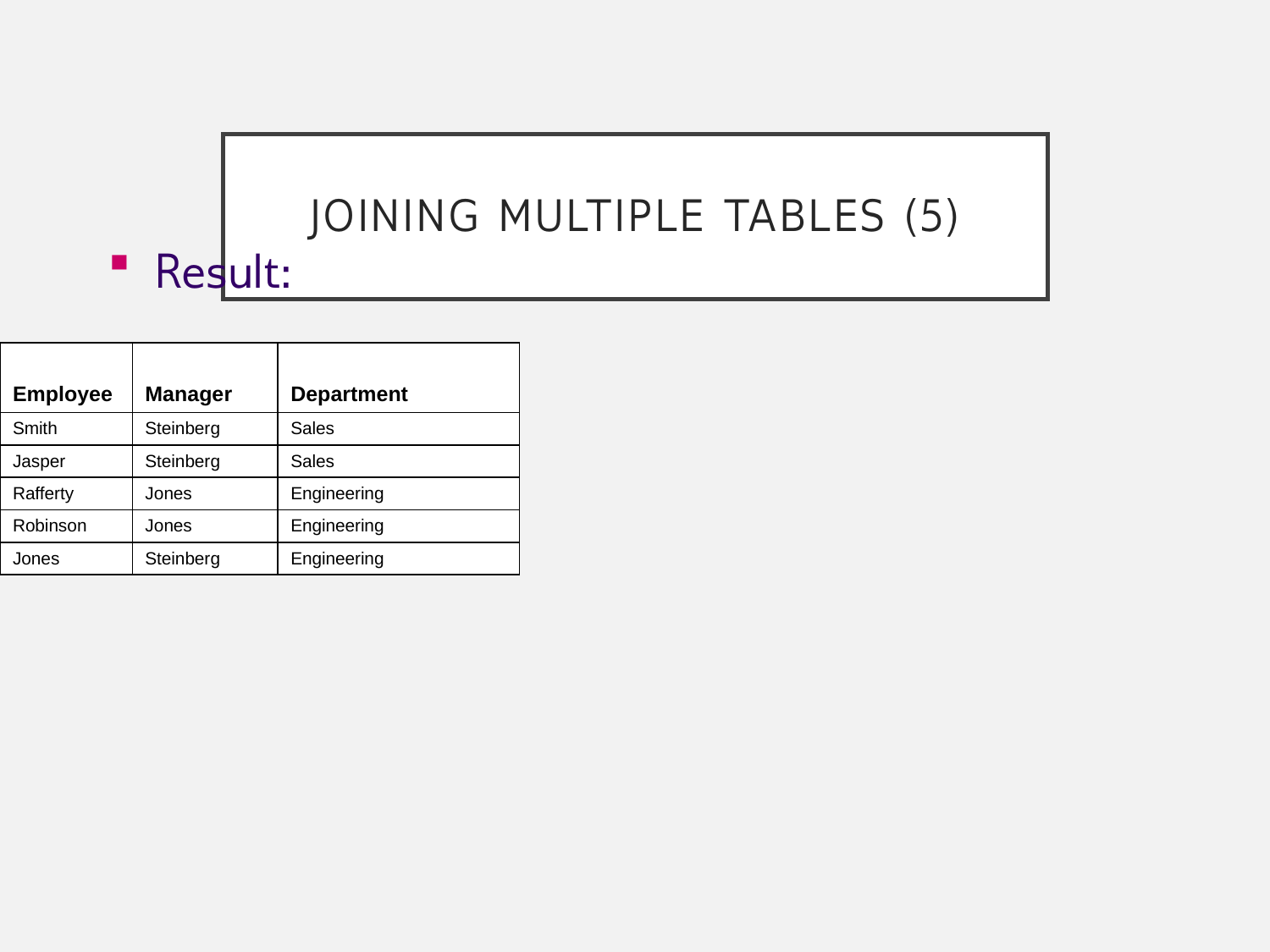

# Joining multiple tables (5)
Result:
| Employee | Manager | Department |
| --- | --- | --- |
| Smith | Steinberg | Sales |
| Jasper | Steinberg | Sales |
| Rafferty | Jones | Engineering |
| Robinson | Jones | Engineering |
| Jones | Steinberg | Engineering |